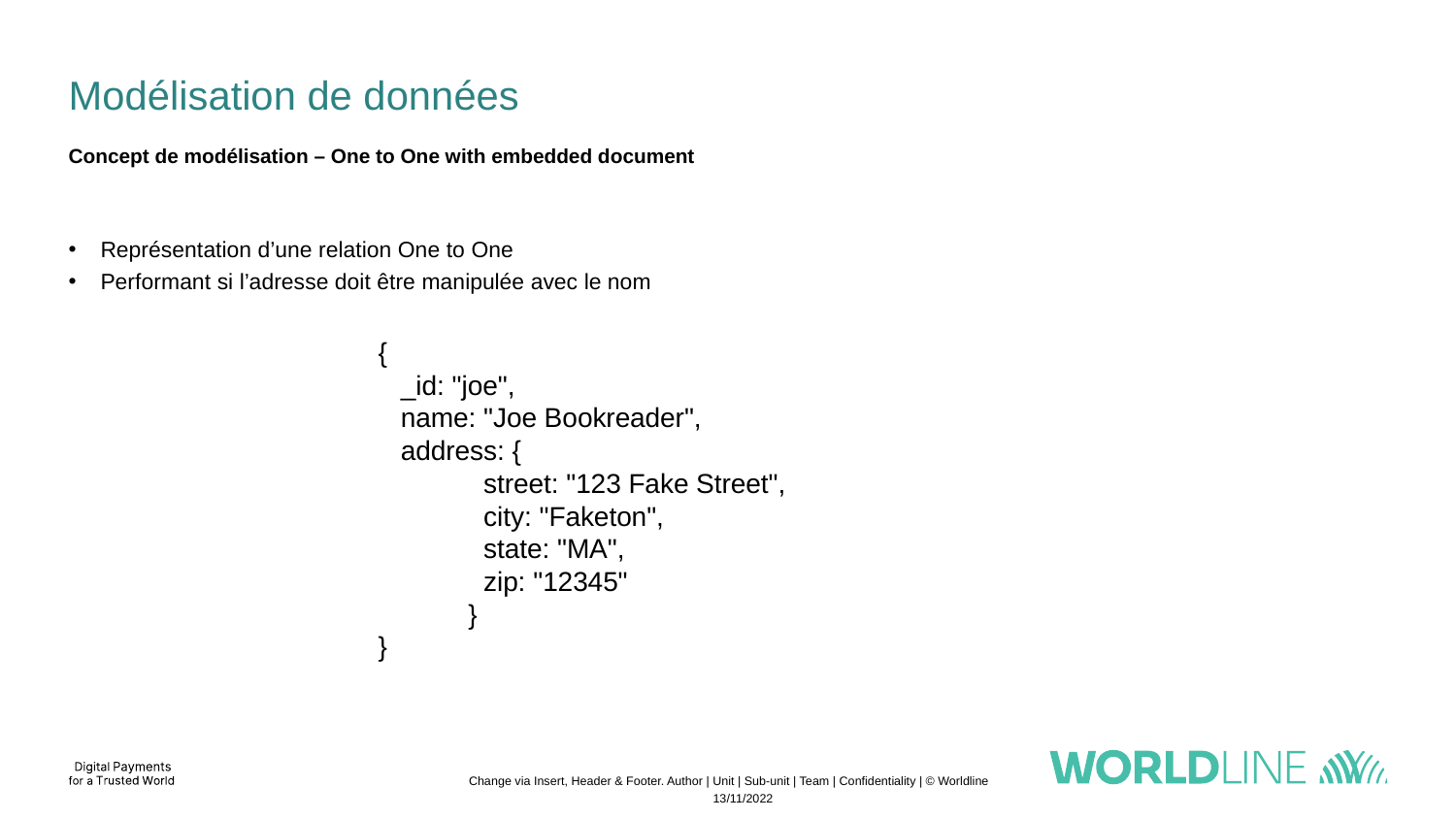

# Modélisation de données
Concept de modélisation – One to One with embedded document
Représentation d’une relation One to One
Performant si l’adresse doit être manipulée avec le nom
{
   _id: "joe",
   name: "Joe Bookreader",
   address: {
              street: "123 Fake Street",
              city: "Faketon",
              state: "MA",
              zip: "12345"
            }
}
Change via Insert, Header & Footer. Author | Unit | Sub-unit | Team | Confidentiality | © Worldline
13/11/2022